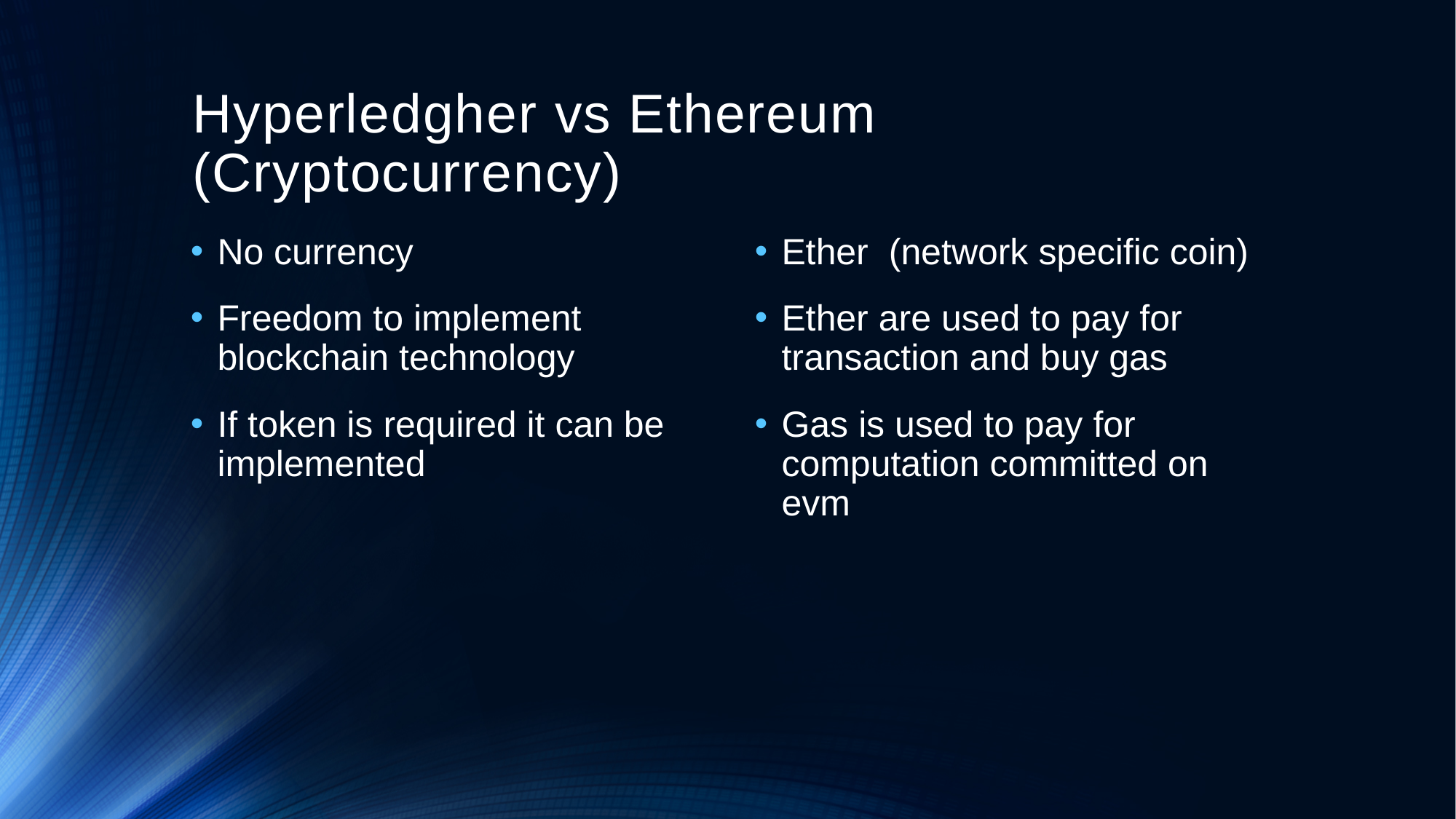

# Hyperledgher vs Ethereum (Cryptocurrency)
No currency
Freedom to implement blockchain technology
If token is required it can be implemented

Ether  (network specific coin)
Ether are used to pay for transaction and buy gas
Gas is used to pay for computation committed on evm